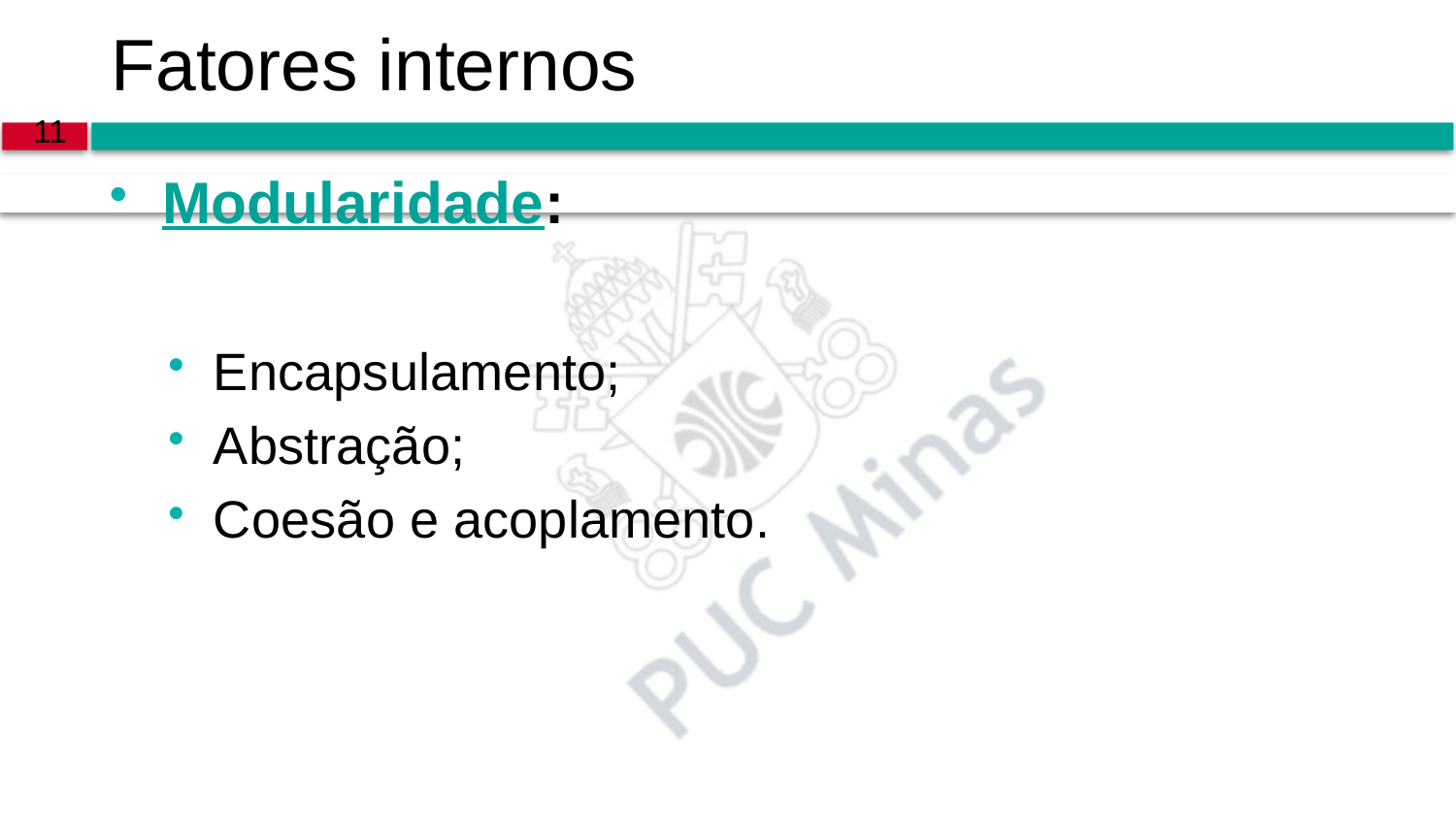

# Fatores internos
11
Modularidade:

Encapsulamento;
Abstração;
Coesão e acoplamento.

PUC Minas – Bacharelado em Engenharia de Software – Programação Modular – Prof. João Caram